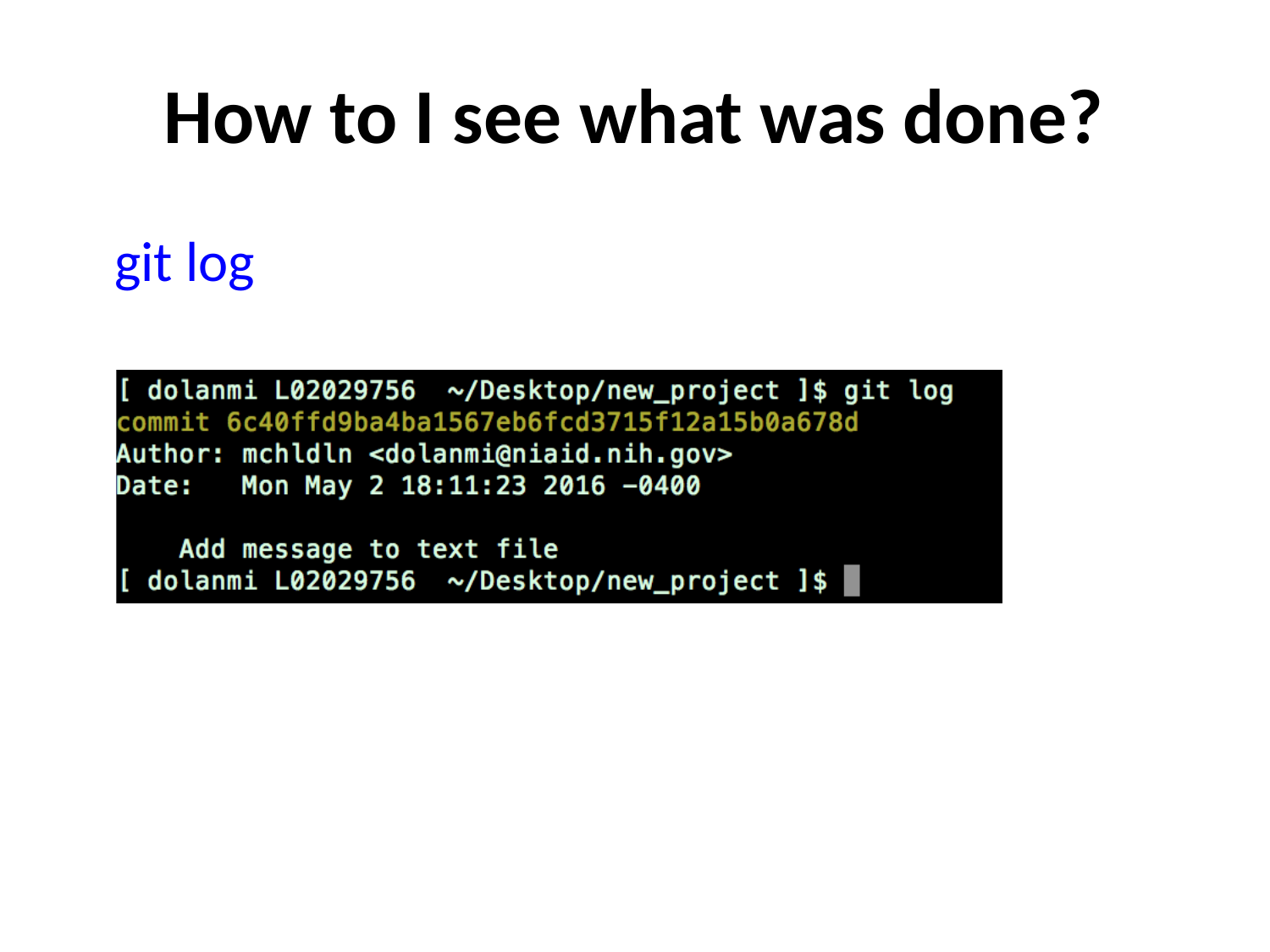

How to I see what was done?
git log